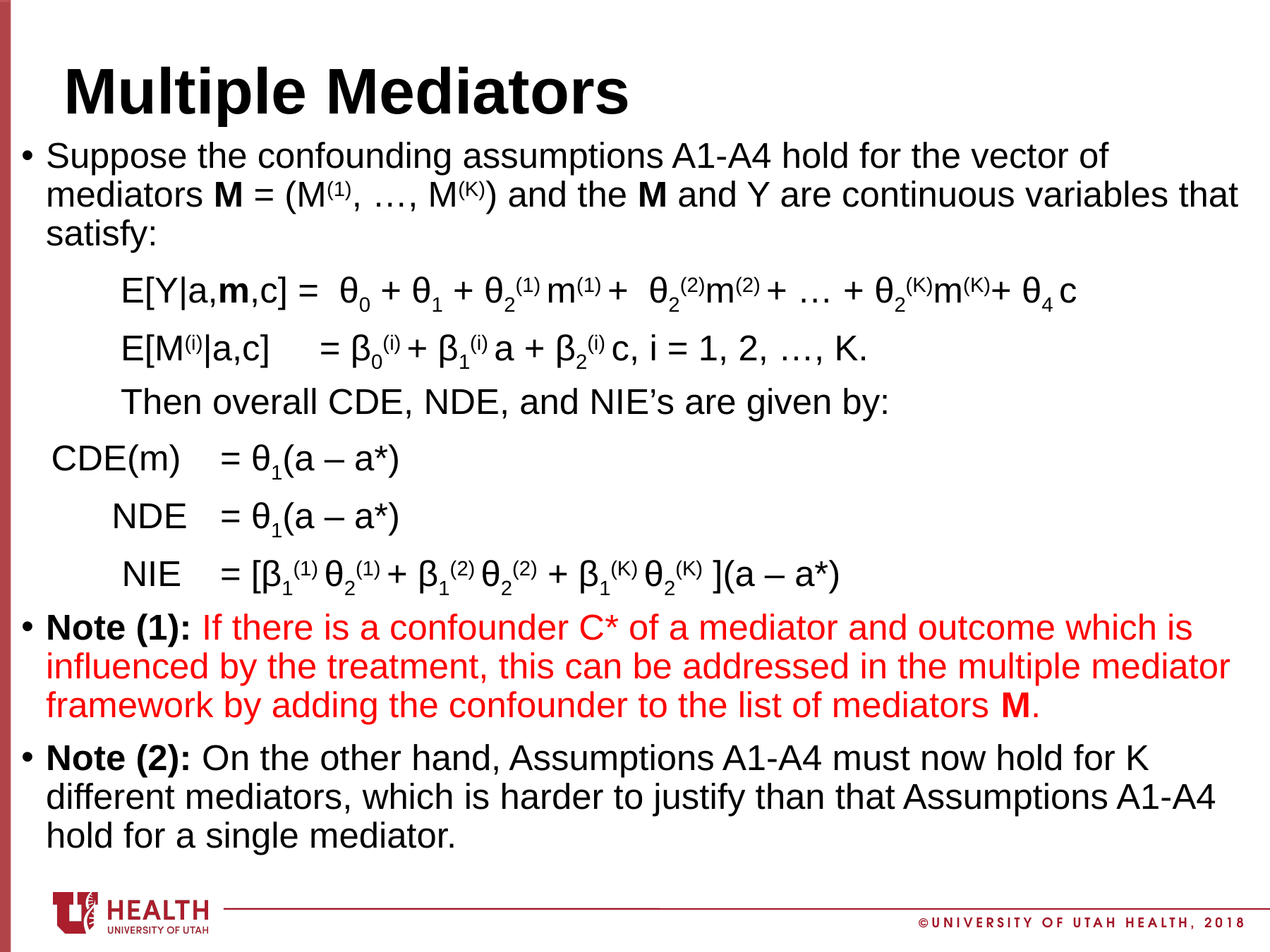

29
# Multiple Mediators
Suppose the confounding assumptions A1-A4 hold for the vector of mediators M = (M(1), …, M(K)) and the M and Y are continuous variables that satisfy:
	E[Y|a,m,c] =  θ0 + θ1 + θ2(1) m(1) +  θ2(2)m(2) + … + θ2(K)m(K)+ θ4 c
	E[M(i)|a,c] 	= β0(i) + β1(i) a + β2(i) c, i = 1, 2, …, K.
	Then overall CDE, NDE, and NIE’s are given by:
   CDE(m) 	= θ1(a – a*)
         NDE 	= θ1(a – a*)
          NIE 	= [β1(1) θ2(1) + β1(2) θ2(2) + β1(K) θ2(K) ](a – a*)
Note (1): If there is a confounder C* of a mediator and outcome which is influenced by the treatment, this can be addressed in the multiple mediator framework by adding the confounder to the list of mediators M.
Note (2): On the other hand, Assumptions A1-A4 must now hold for K different mediators, which is harder to justify than that Assumptions A1-A4 hold for a single mediator.